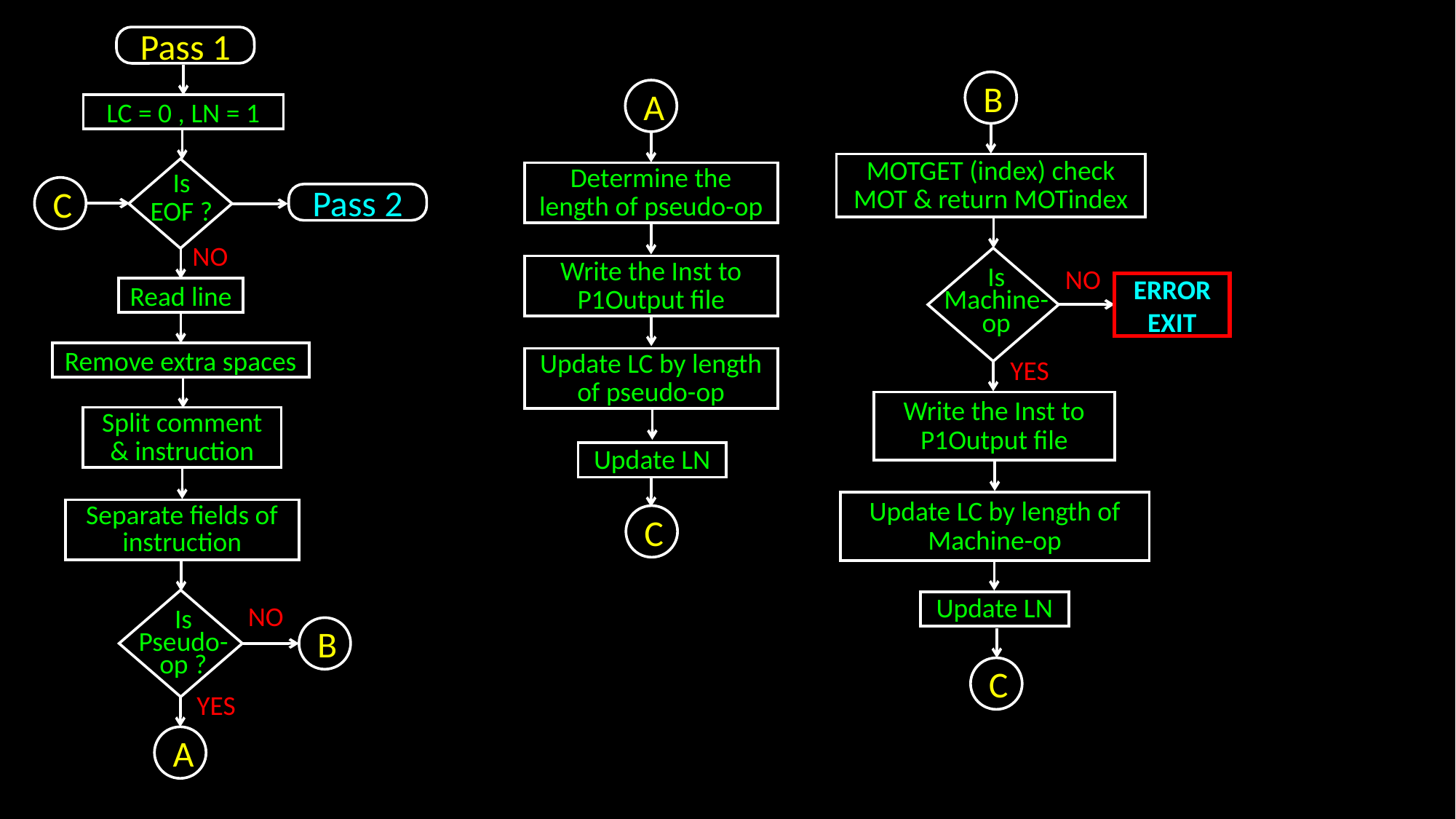

Pass 1
LC = 0 , LN = 1

Is
EOF ?
Pass 2
NO
Read line
Remove extra spaces
Split comment & instruction
Separate fields of instruction

Is
Pseudo-
op ?
NO
B
YES
A
B
A
MOTGET (index) check MOT & return MOTindex
Determine the length of pseudo-op
C

Is
Machine-
op
Write the Inst to P1Output file
NO
ERROR
EXIT
Update LC by length of pseudo-op
YES
Write the Inst to P1Output file
Update LN
Update LC by length of Machine-op
C
Update LN
C